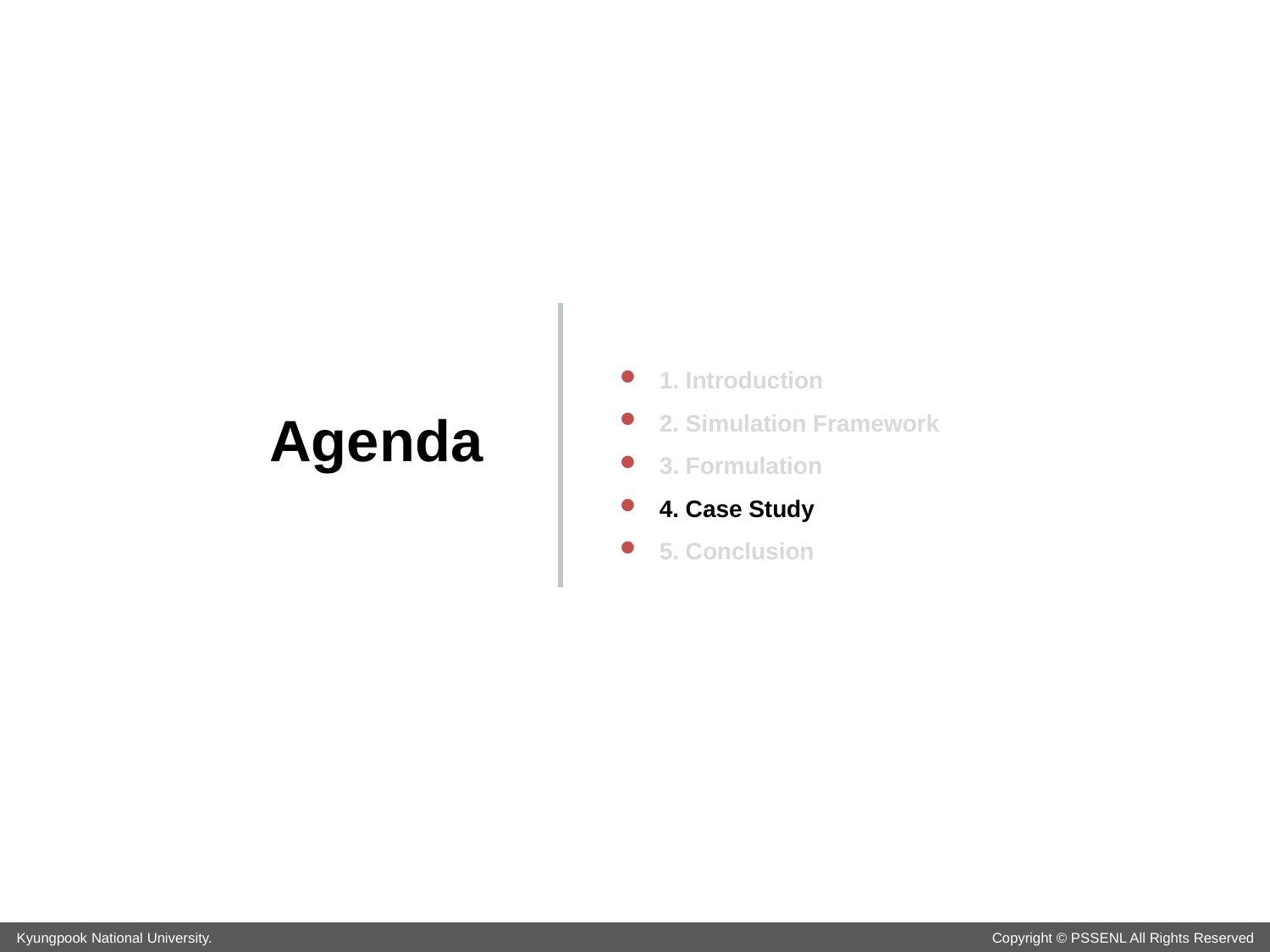

1. Introduction
2. Simulation Framework
3. Formulation
4. Case Study
5. Conclusion
Agenda